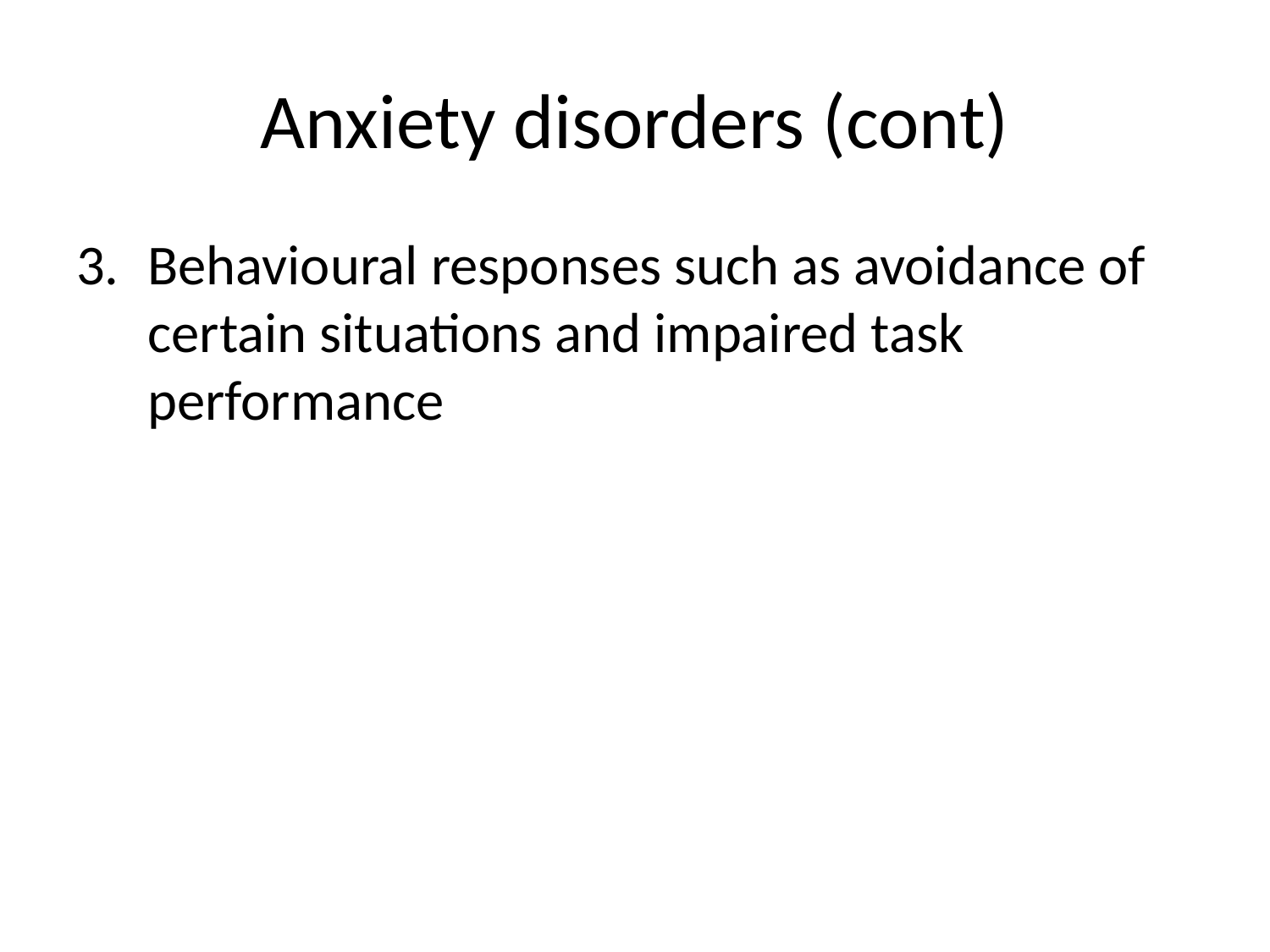

# Anxiety disorders (cont)
Behavioural responses such as avoidance of certain situations and impaired task performance